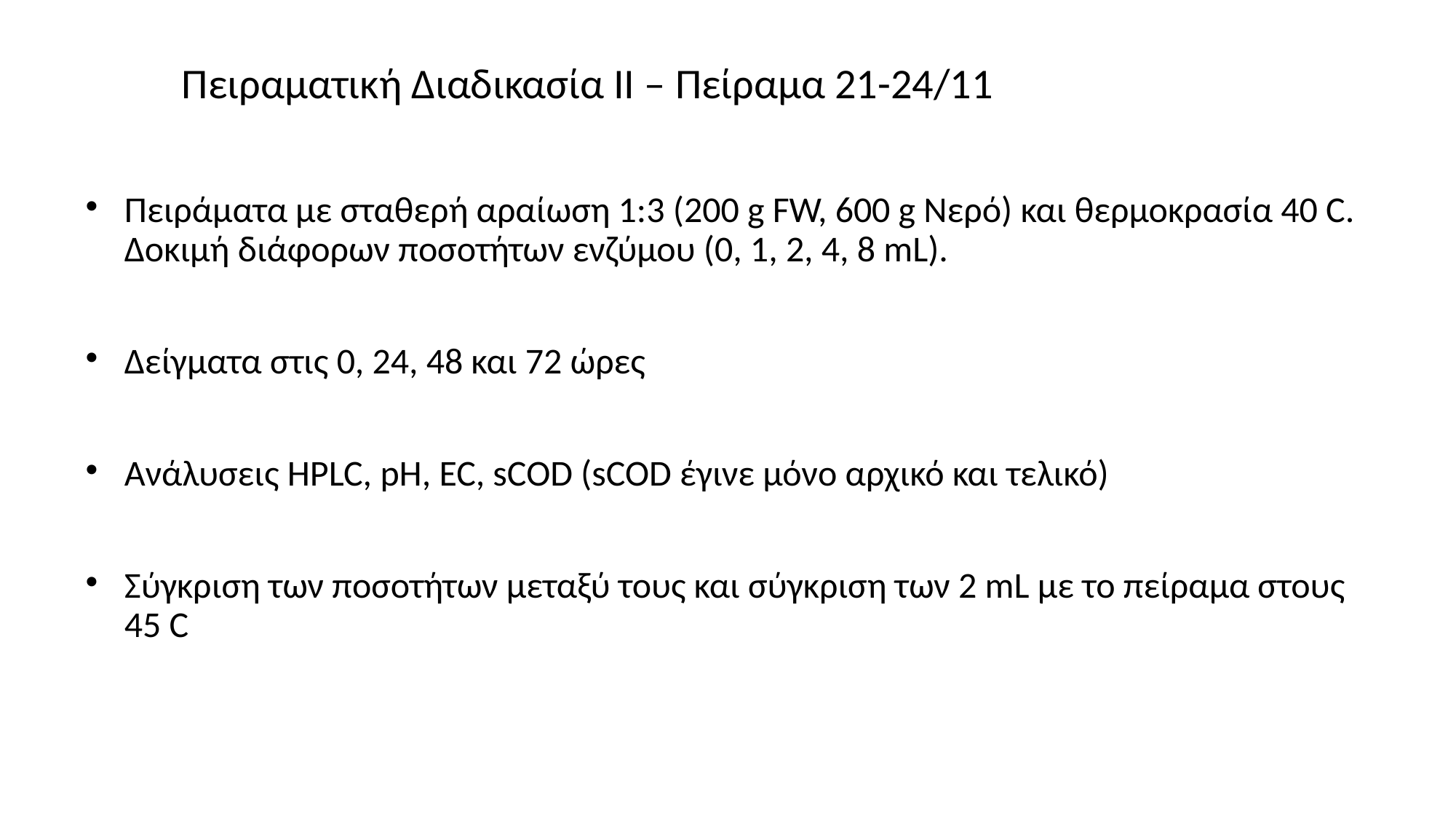

# Πειραματική Διαδικασία II – Πείραμα 21-24/11
Πειράματα με σταθερή αραίωση 1:3 (200 g FW, 600 g Νερό) και θερμοκρασία 40 C. Δοκιμή διάφορων ποσοτήτων ενζύμου (0, 1, 2, 4, 8 mL).

Δείγματα στις 0, 24, 48 και 72 ώρες

Ανάλυσεις HPLC, pH, EC, sCOD (sCOD έγινε μόνο αρχικό και τελικό)

Σύγκριση των ποσοτήτων μεταξύ τους και σύγκριση των 2 mL με το πείραμα στους 45 C